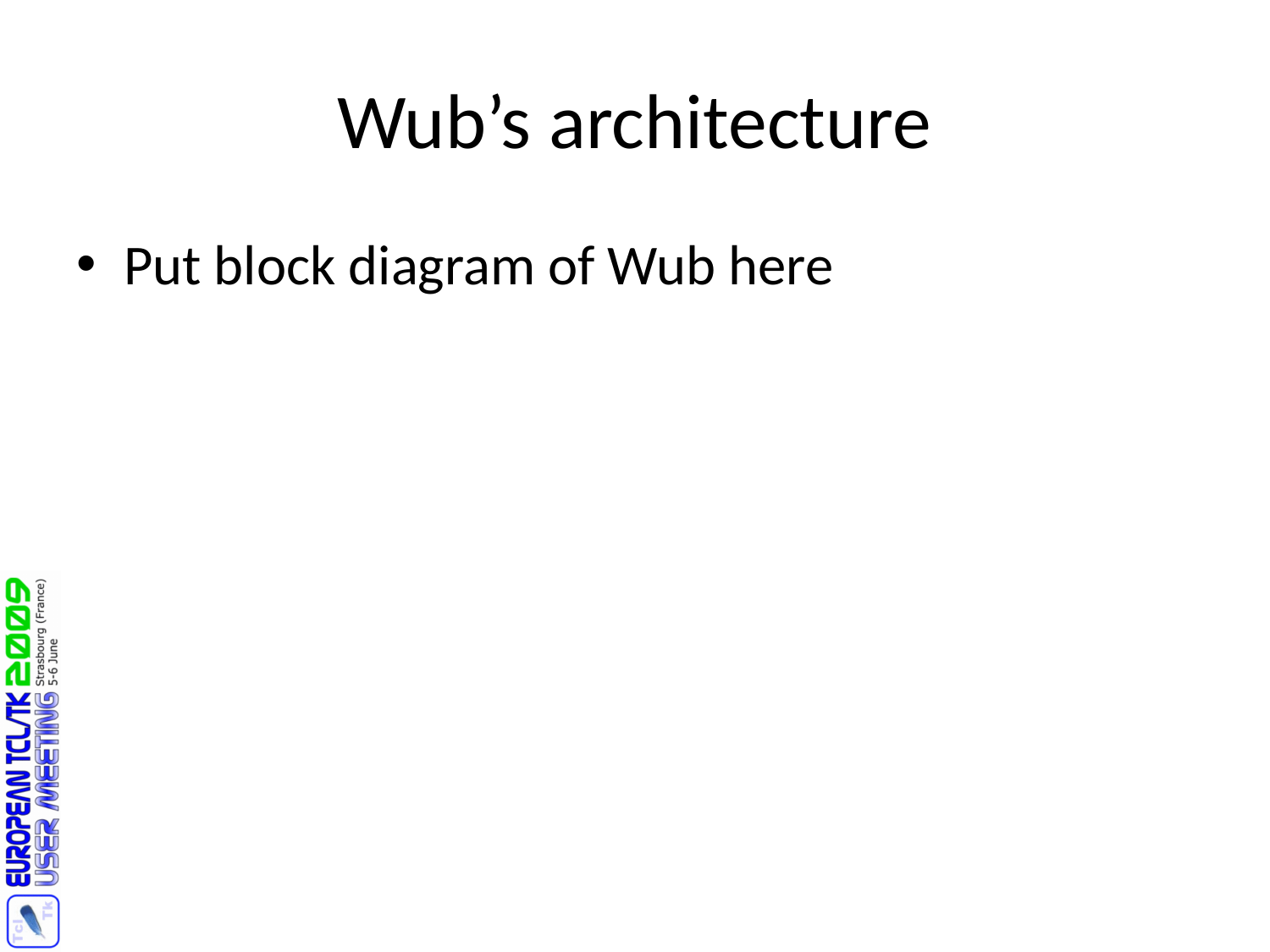

# Wub’s architecture
Put block diagram of Wub here